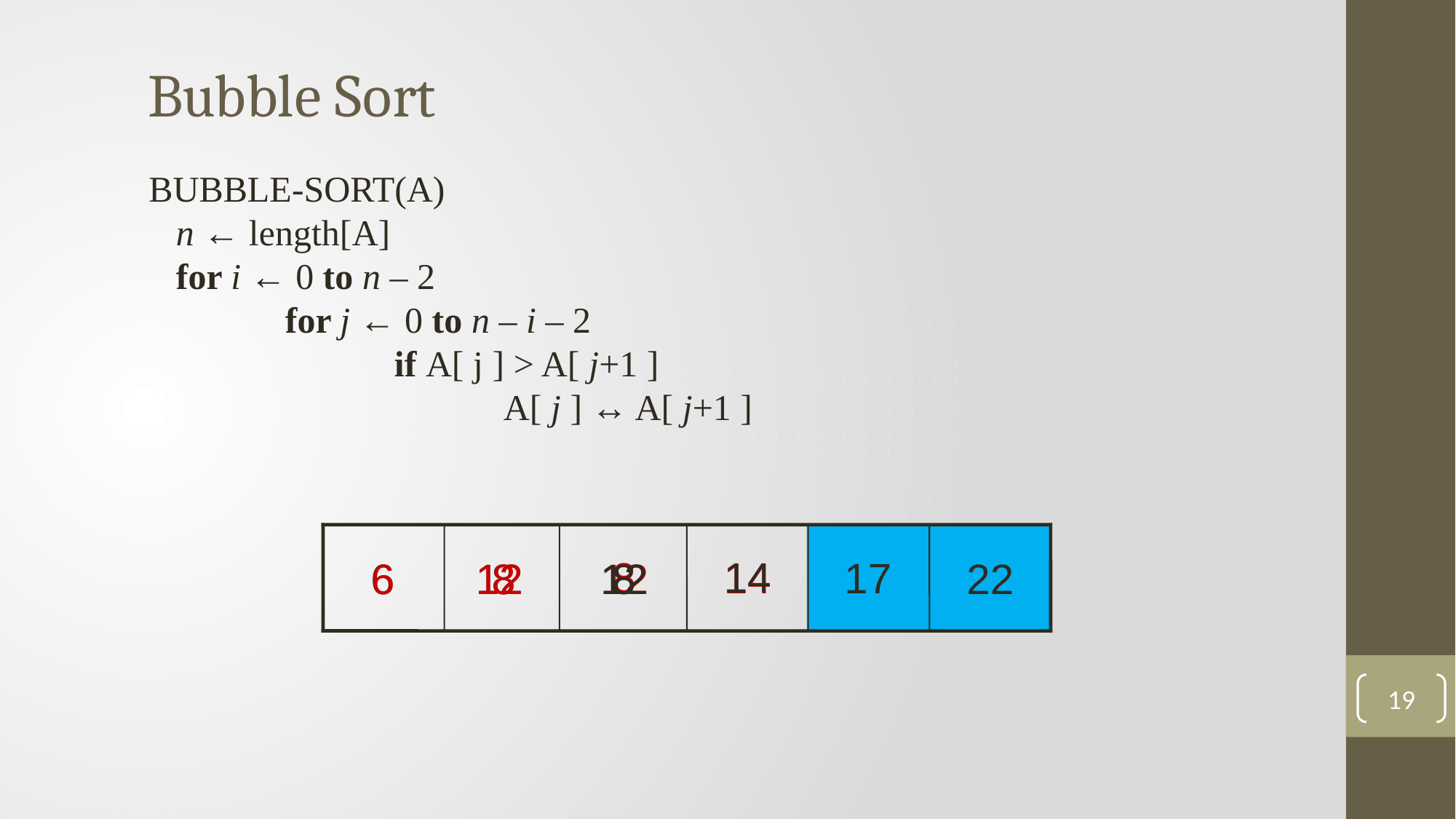

# Bubble Sort
BUBBLE-SORT(A)
	n ← length[A]
   for i ← 0 to n – 2
		for j ← 0 to n – i – 2
			if A[ j ] > A[ j+1 ]
				A[ j ] ↔ A[ j+1 ]
8
14
14
6
6
17
12
12
8
8
8
12
12
22

19